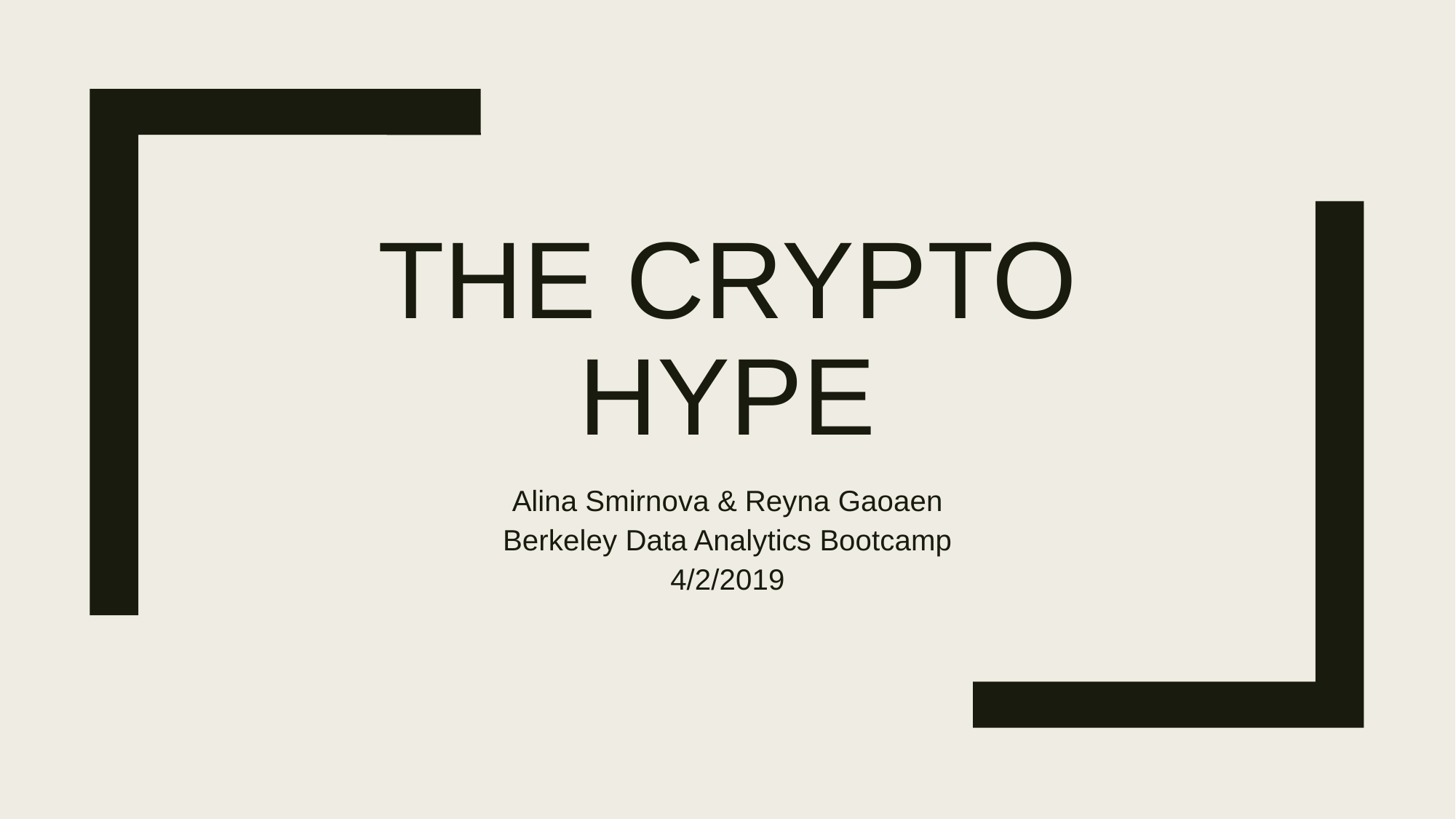

# The Crypto Hype
Alina Smirnova & Reyna Gaoaen
Berkeley Data Analytics Bootcamp
4/2/2019